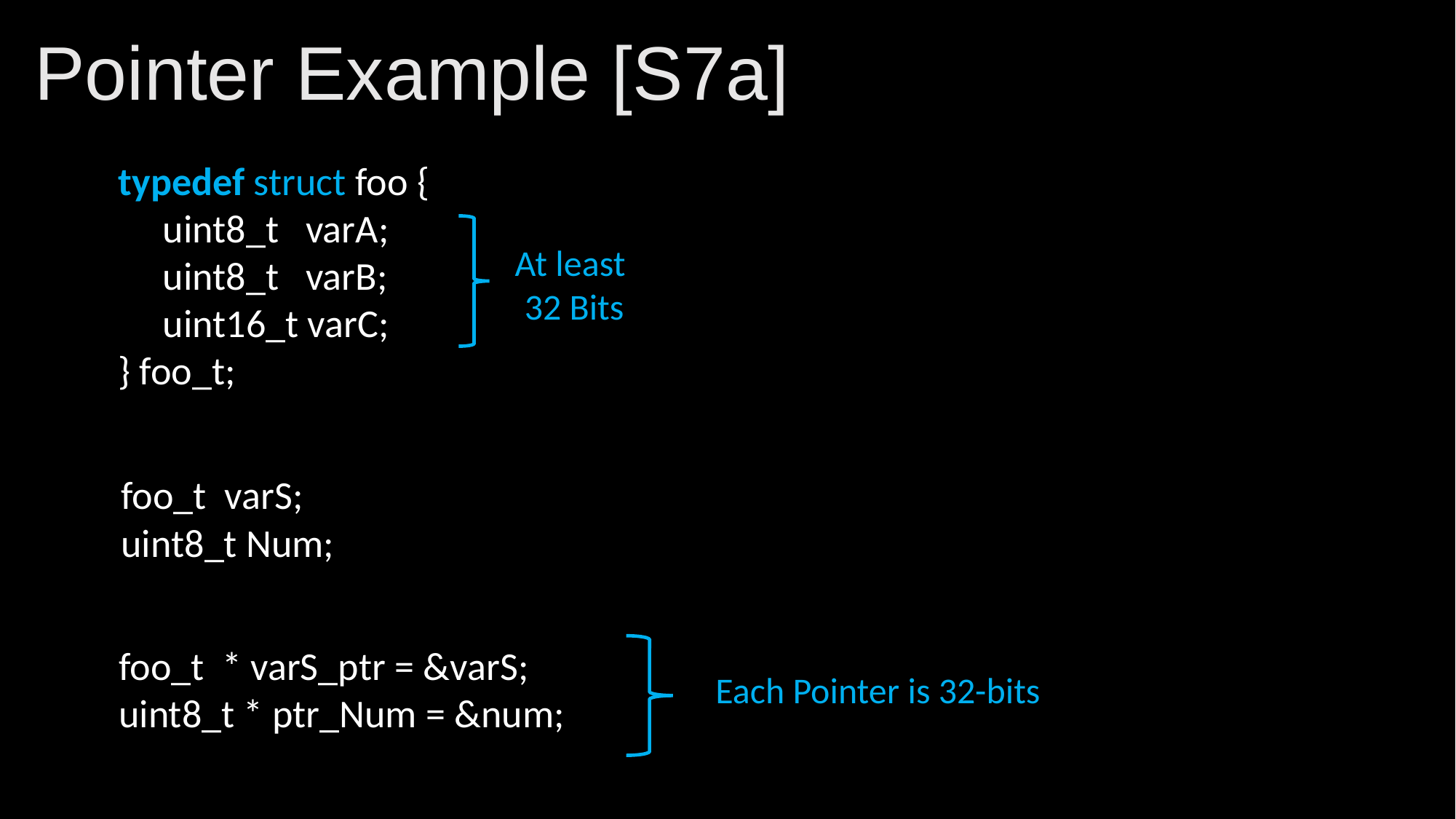

# Pointer Example [S7a]
typedef struct foo {
     uint8_t   varA;
     uint8_t   varB;
     uint16_t varC;
} foo_t;

At least
32 Bits
foo_t  varS;
uint8_t Num;
foo_t  * varS_ptr = &varS;
uint8_t * ptr_Num = &num;

Each Pointer is 32-bits